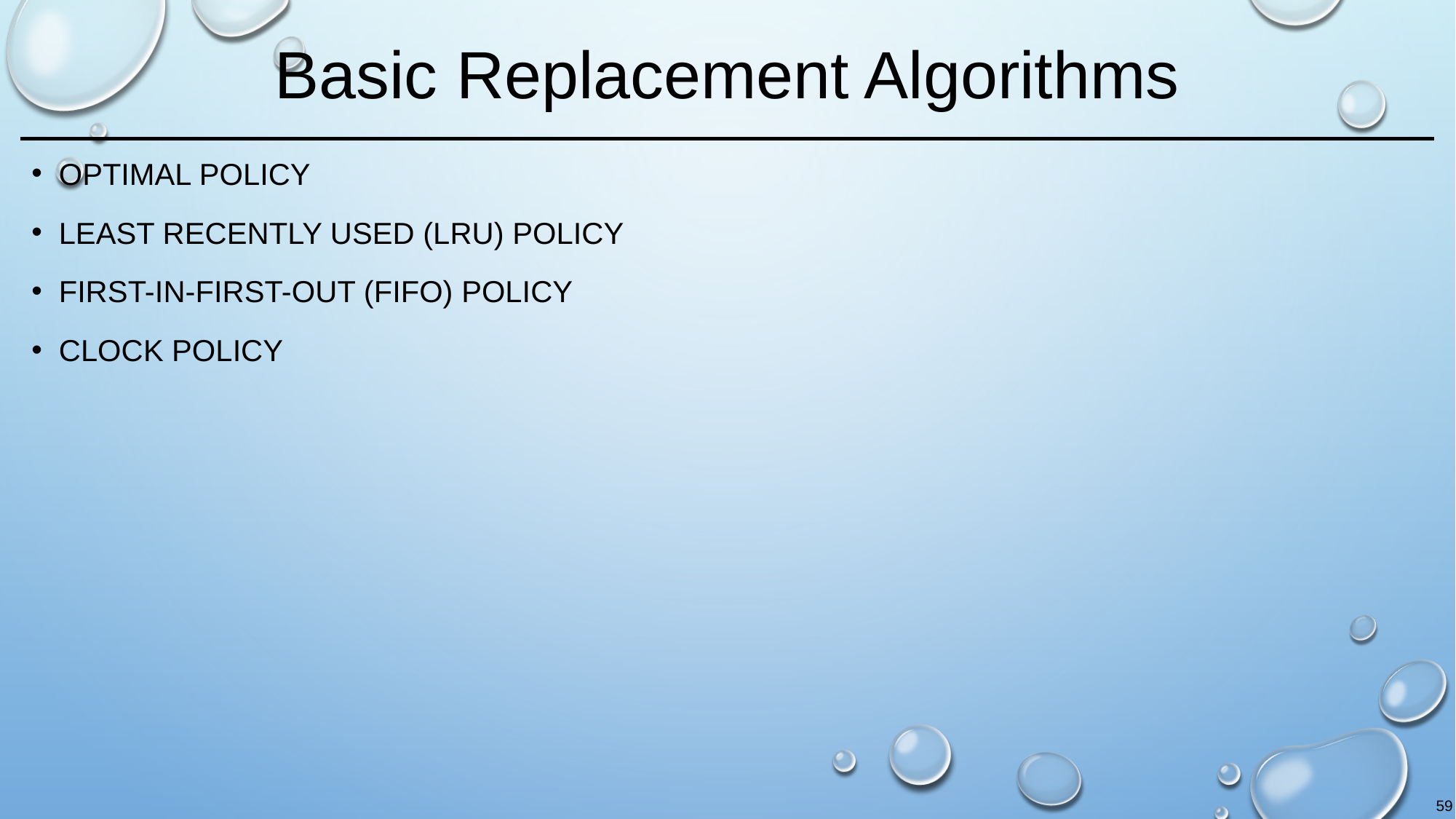

# Basic Replacement Algorithms
Optimal policy
Least recently used (LRU) policy
First-in-first-out (FIFO) policy
Clock policy
59